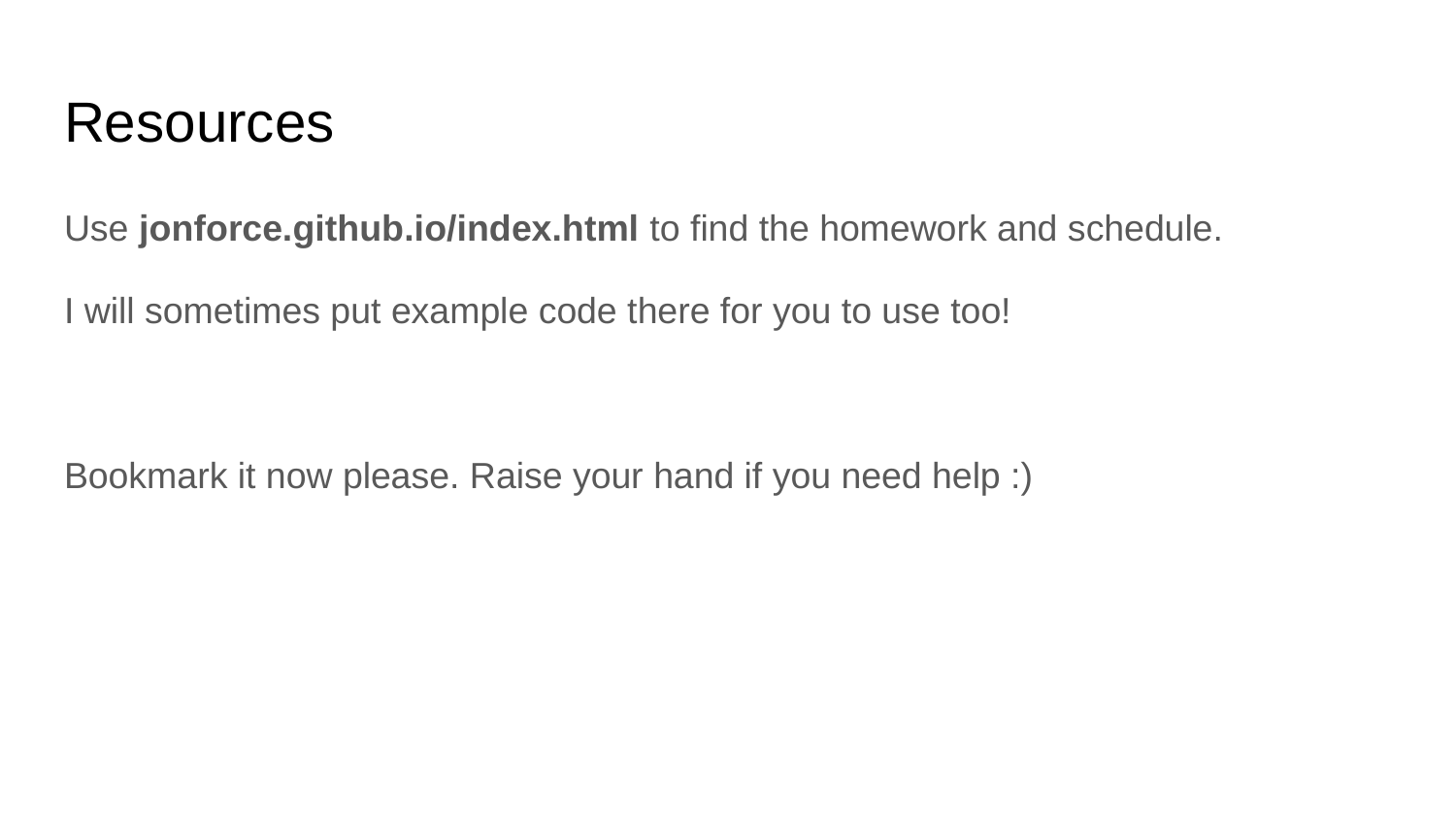

# Resources
Use jonforce.github.io/index.html to find the homework and schedule.
I will sometimes put example code there for you to use too!

Bookmark it now please. Raise your hand if you need help :)